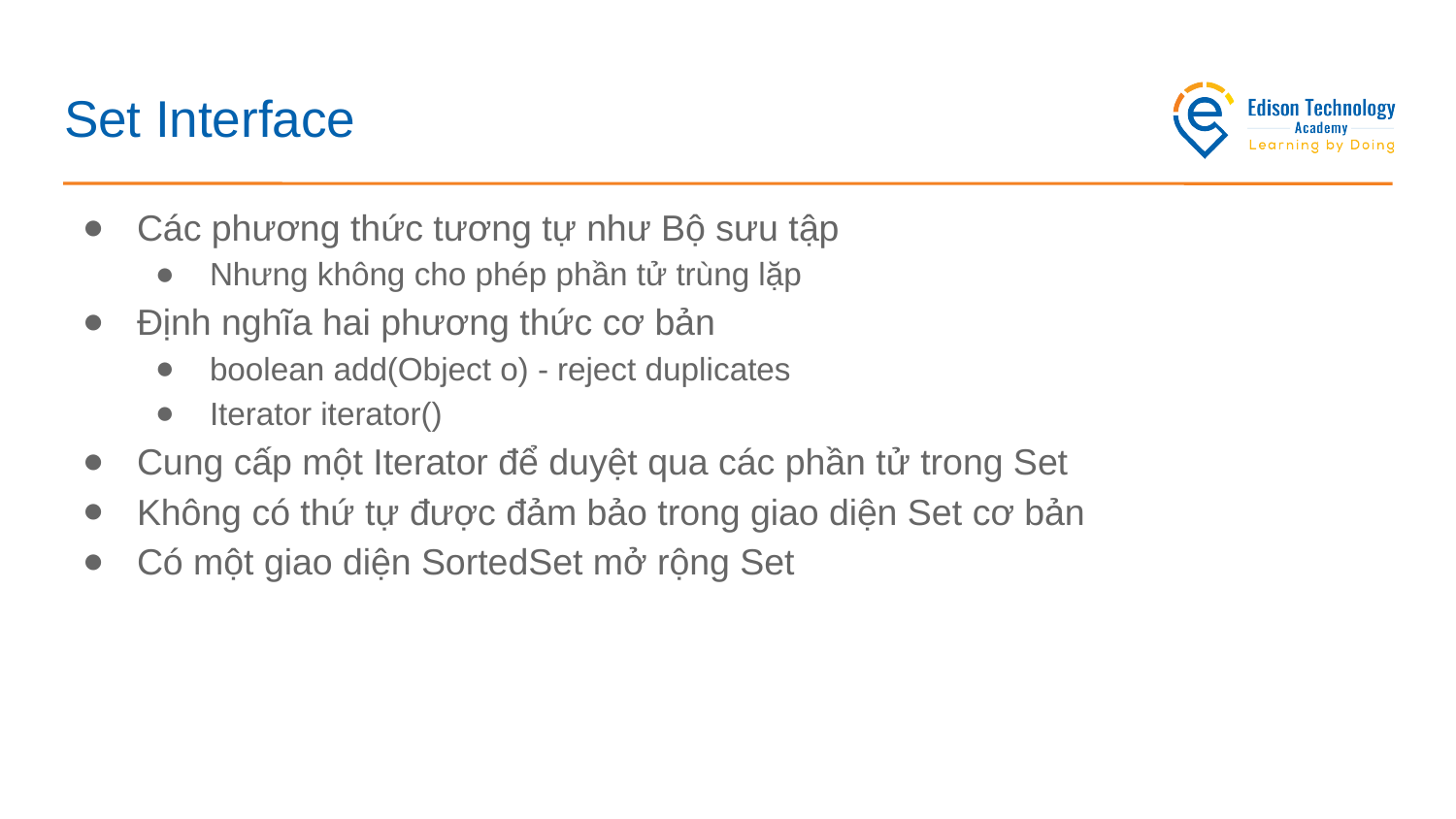

# Set Interface
Các phương thức tương tự như Bộ sưu tập
Nhưng không cho phép phần tử trùng lặp
Định nghĩa hai phương thức cơ bản
boolean add(Object o) - reject duplicates
Iterator iterator()
Cung cấp một Iterator để duyệt qua các phần tử trong Set
Không có thứ tự được đảm bảo trong giao diện Set cơ bản
Có một giao diện SortedSet mở rộng Set